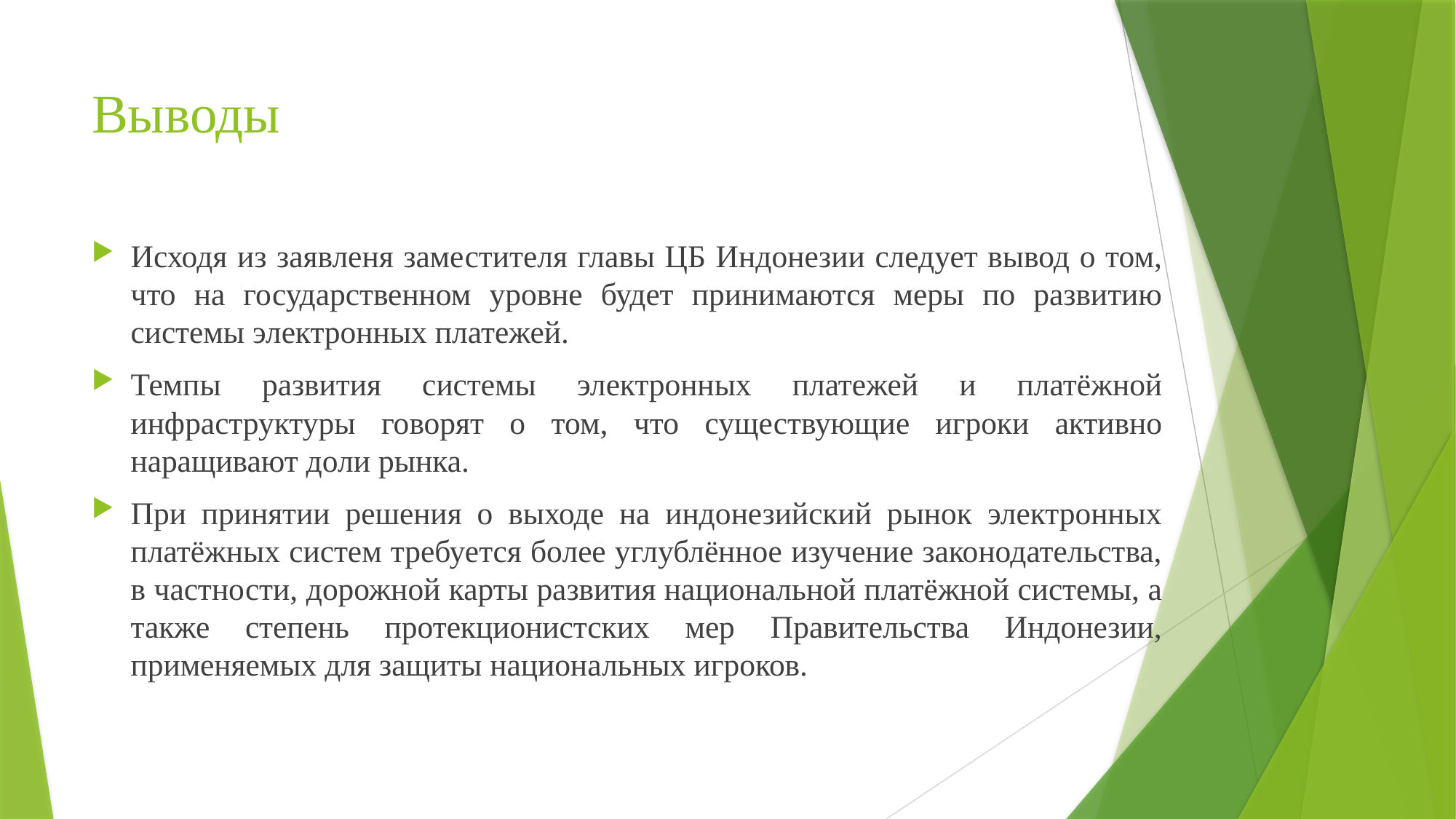

# Выводы
Исходя из заявленя заместителя главы ЦБ Индонезии следует вывод о том, что на государственном уровне будет принимаются меры по развитию системы электронных платежей.
Темпы развития системы электронных платежей и платёжной инфраструктуры говорят о том, что существующие игроки активно наращивают доли рынка.
При принятии решения о выходе на индонезийский рынок электронных платёжных систем требуется более углублённое изучение законодательства, в частности, дорожной карты развития национальной платёжной системы, а также степень протекционистских мер Правительства Индонезии, применяемых для защиты национальных игроков.